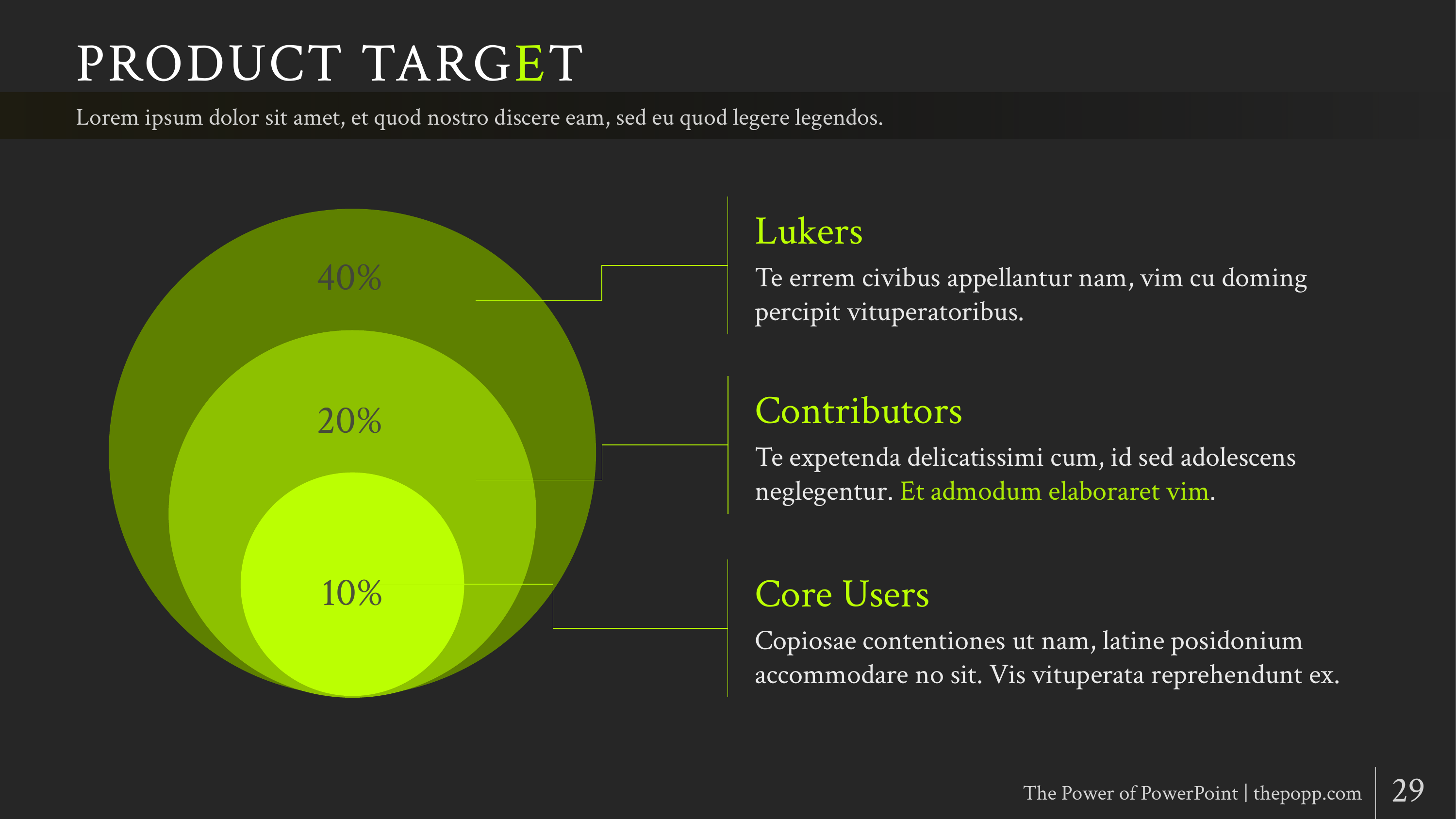

# PRODUCT TARGET
Lorem ipsum dolor sit amet, et quod nostro discere eam, sed eu quod legere legendos.

Lukers
40%
Te errem civibus appellantur nam, vim cu doming percipit vituperatoribus.
Contributors
20%
Te expetenda delicatissimi cum, id sed adolescens neglegentur. Et admodum elaboraret vim.
Core Users
10%
Copiosae contentiones ut nam, latine posidonium accommodare no sit. Vis vituperata reprehendunt ex.
The Power of PowerPoint | thepopp.com
29